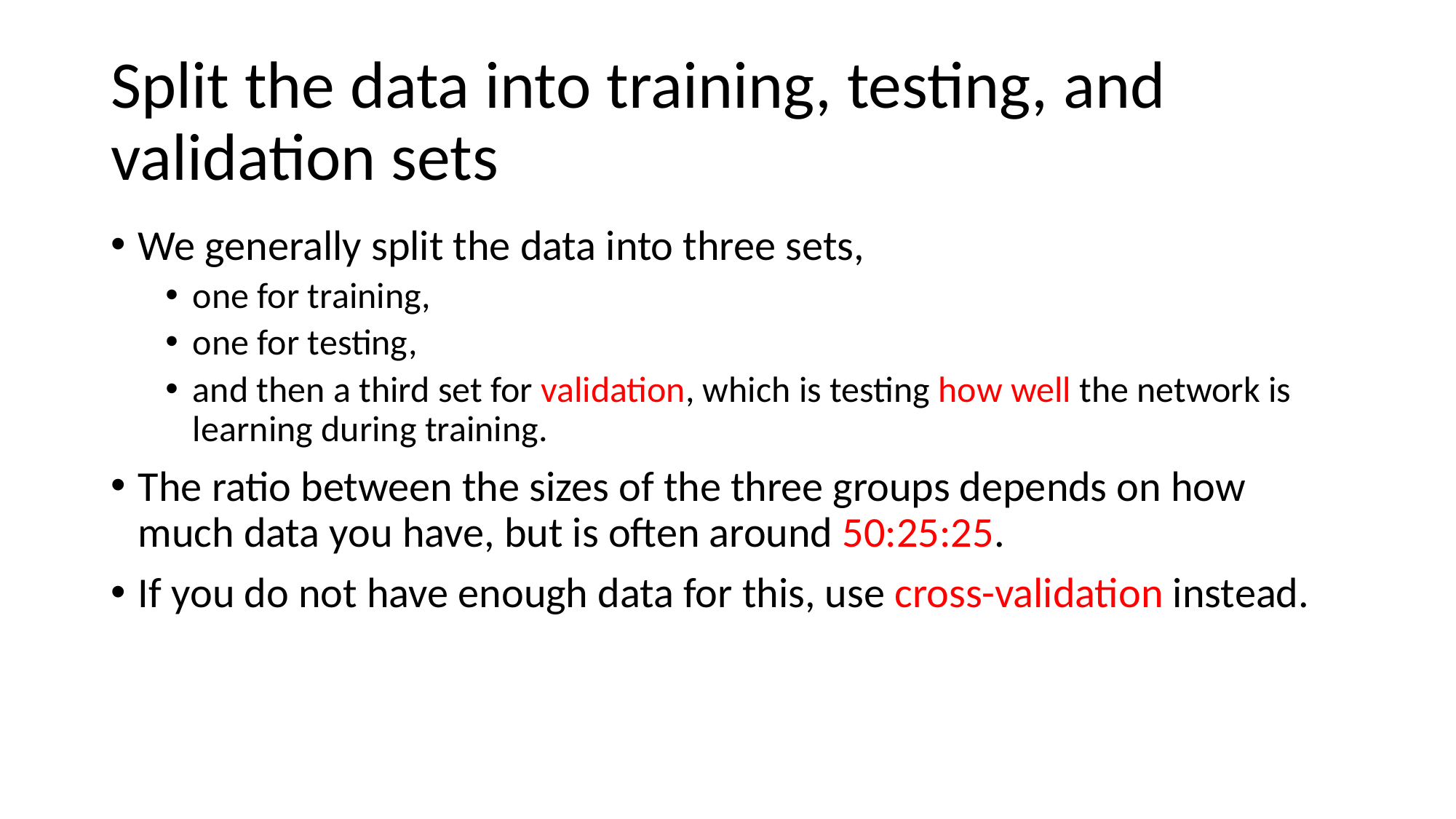

# Split the data into training, testing, and validation sets
We generally split the data into three sets,
one for training,
one for testing,
and then a third set for validation, which is testing how well the network is learning during training.
The ratio between the sizes of the three groups depends on how much data you have, but is often around 50:25:25.
If you do not have enough data for this, use cross-validation instead.